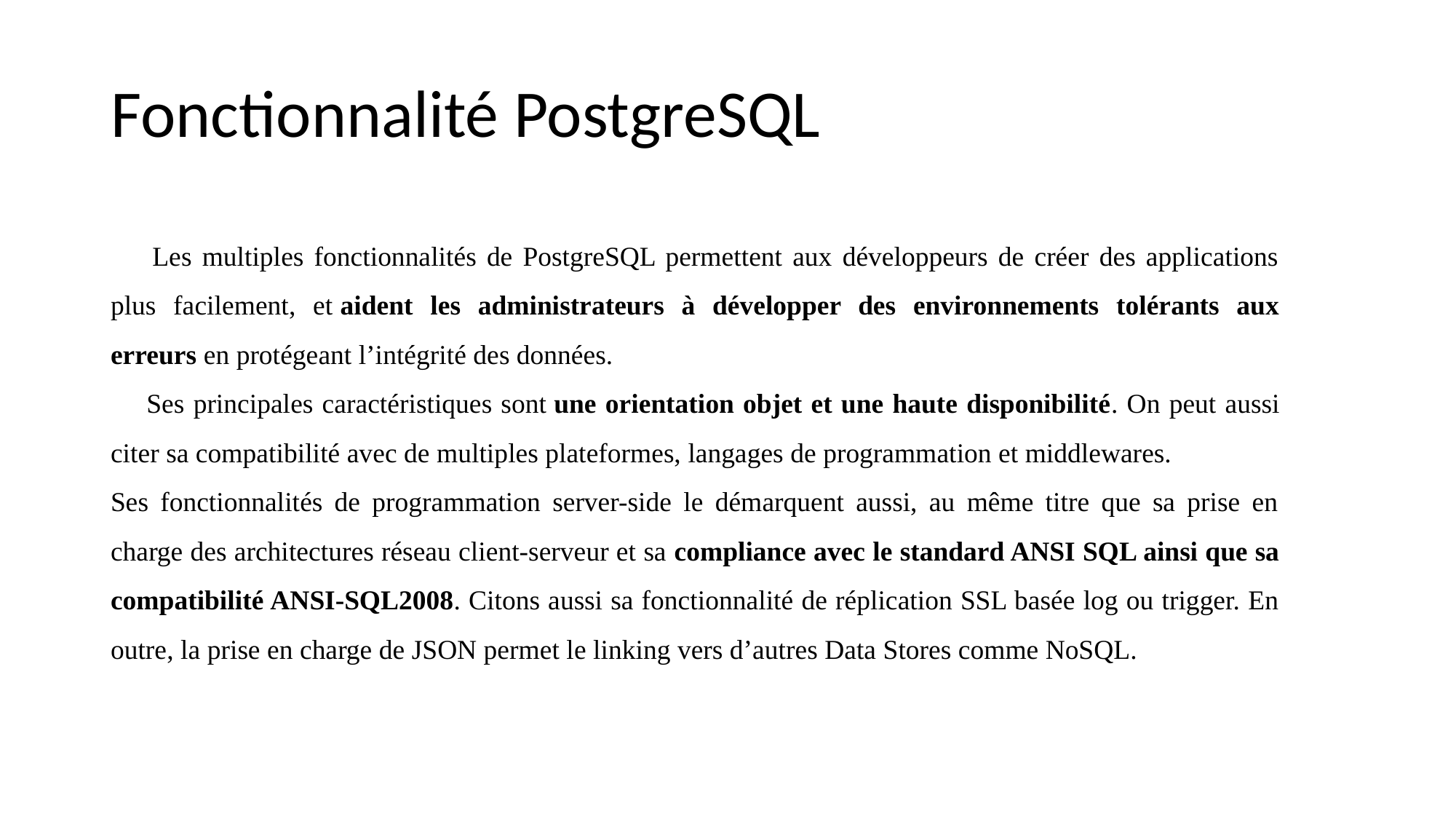

# Fonctionnalité PostgreSQL
    Les multiples fonctionnalités de PostgreSQL permettent aux développeurs de créer des applications plus facilement, et aident les administrateurs à développer des environnements tolérants aux erreurs en protégeant l’intégrité des données.
    Ses principales caractéristiques sont une orientation objet et une haute disponibilité. On peut aussi citer sa compatibilité avec de multiples plateformes, langages de programmation et middlewares.
Ses fonctionnalités de programmation server-side le démarquent aussi, au même titre que sa prise en charge des architectures réseau client-serveur et sa compliance avec le standard ANSI SQL ainsi que sa compatibilité ANSI-SQL2008. Citons aussi sa fonctionnalité de réplication SSL basée log ou trigger. En outre, la prise en charge de JSON permet le linking vers d’autres Data Stores comme NoSQL.